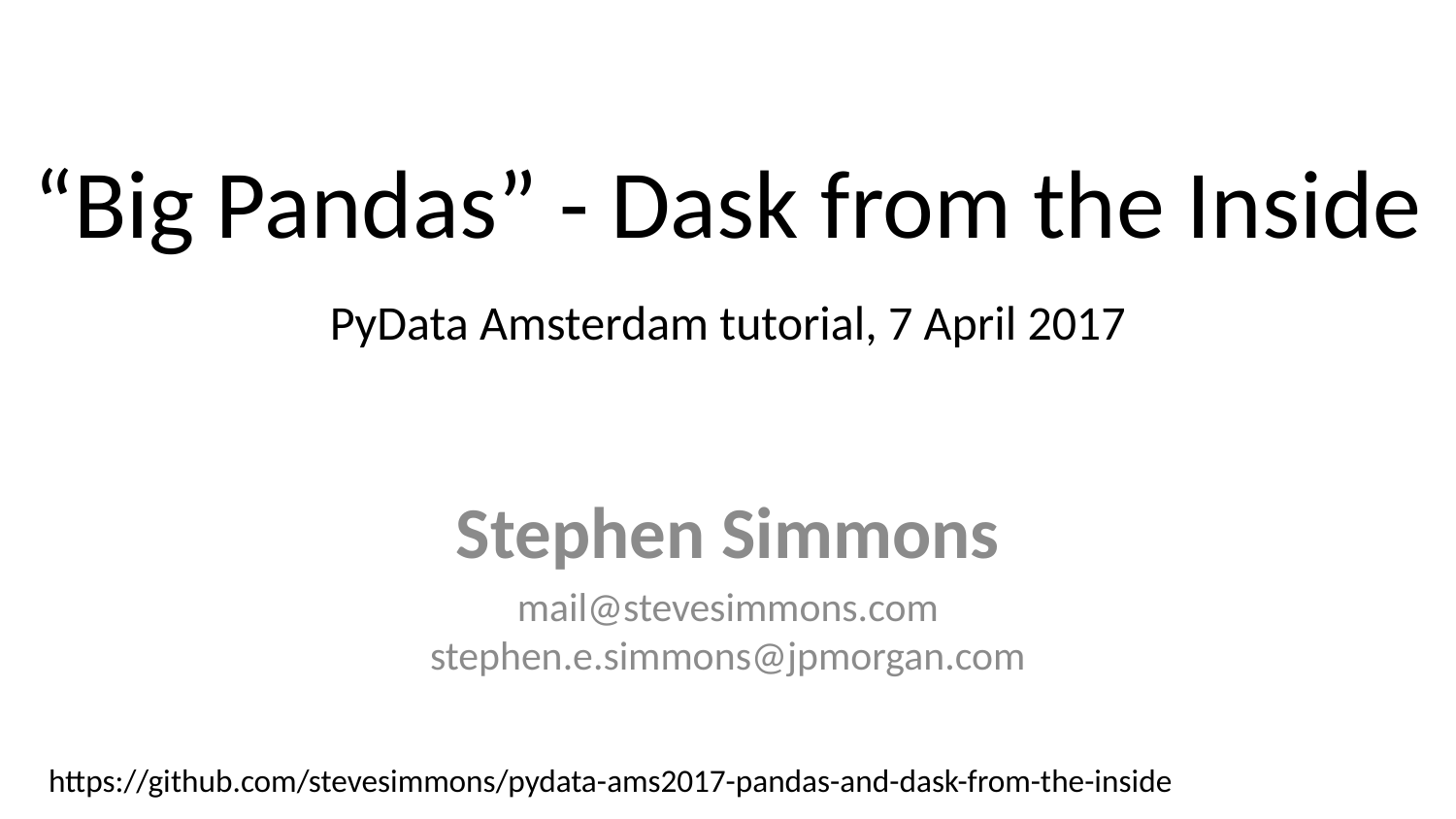

# “Big Pandas” - Dask from the Inside PyData Amsterdam tutorial, 7 April 2017
Stephen Simmons
mail@stevesimmons.com
stephen.e.simmons@jpmorgan.com

https://github.com/stevesimmons/pydata-ams2017-pandas-and-dask-from-the-inside